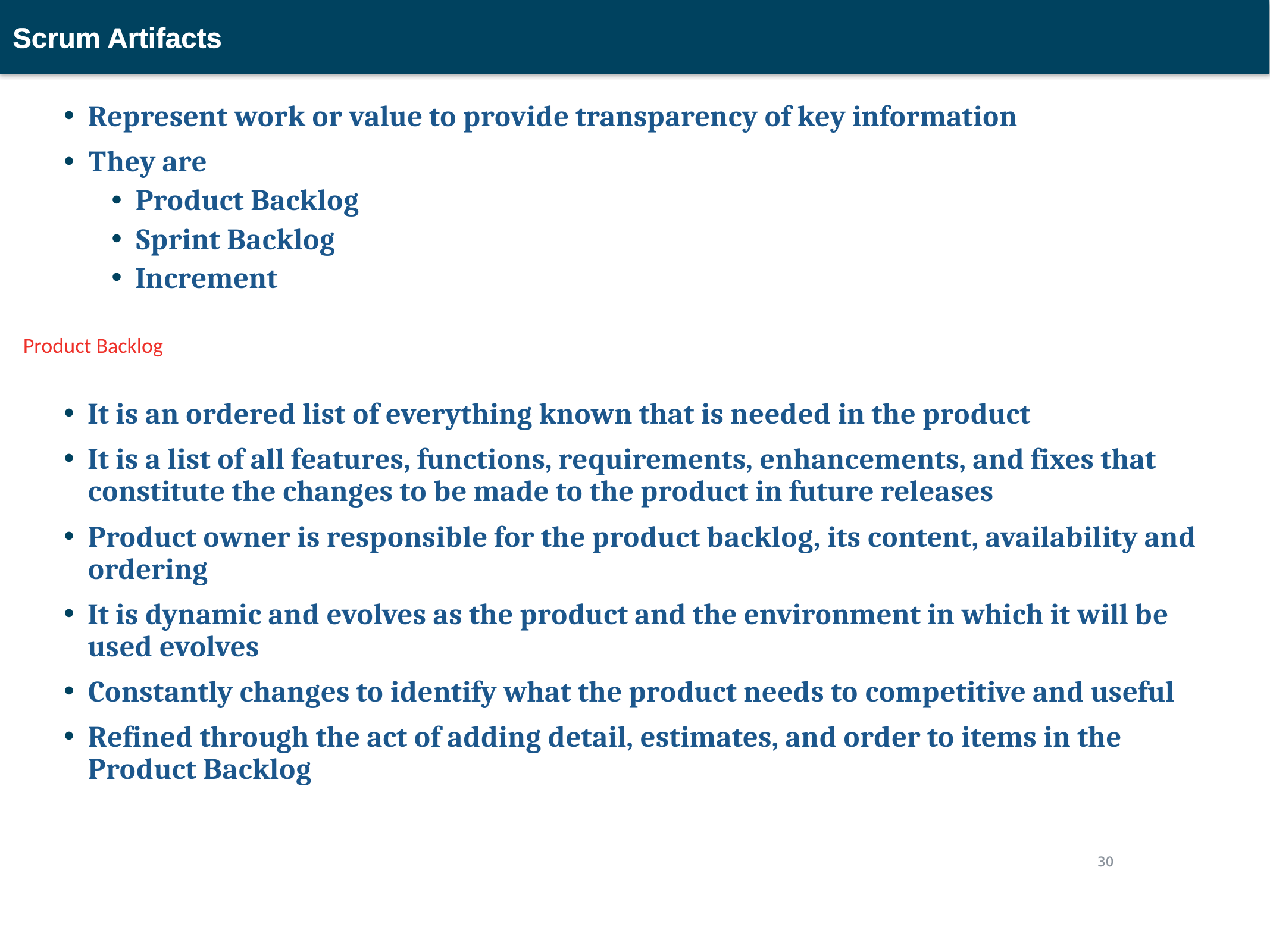

Scrum Artifacts
Represent work or value to provide transparency of key information
They are
Product Backlog
Sprint Backlog
Increment

It is an ordered list of everything known that is needed in the product
It is a list of all features, functions, requirements, enhancements, and fixes that constitute the changes to be made to the product in future releases
Product owner is responsible for the product backlog, its content, availability and ordering
It is dynamic and evolves as the product and the environment in which it will be used evolves
Constantly changes to identify what the product needs to competitive and useful
Refined through the act of adding detail, estimates, and order to items in the Product Backlog
  Product Backlog
30